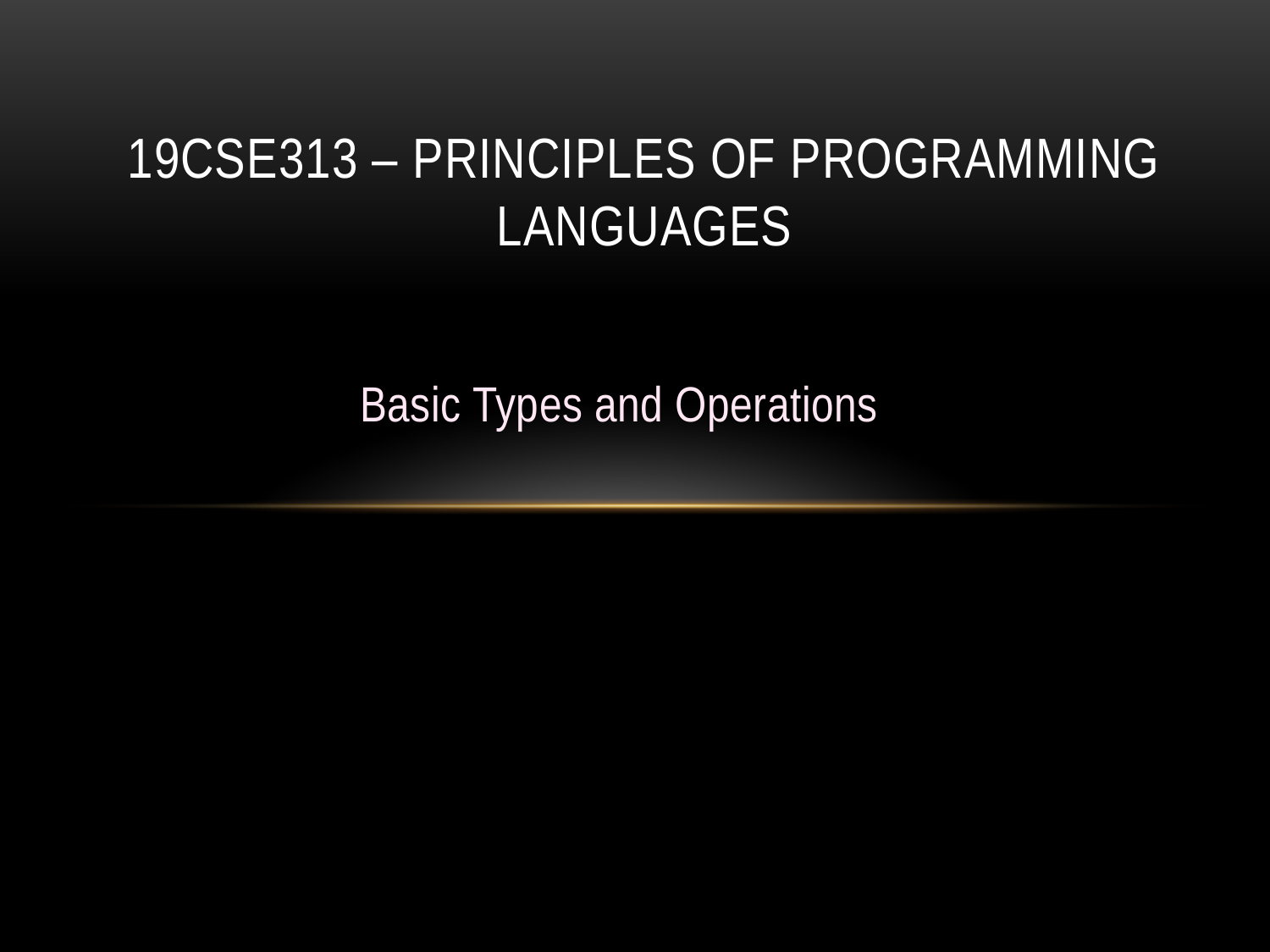

# 19CSE313 – Principles of Programming Languages
Basic Types and Operations